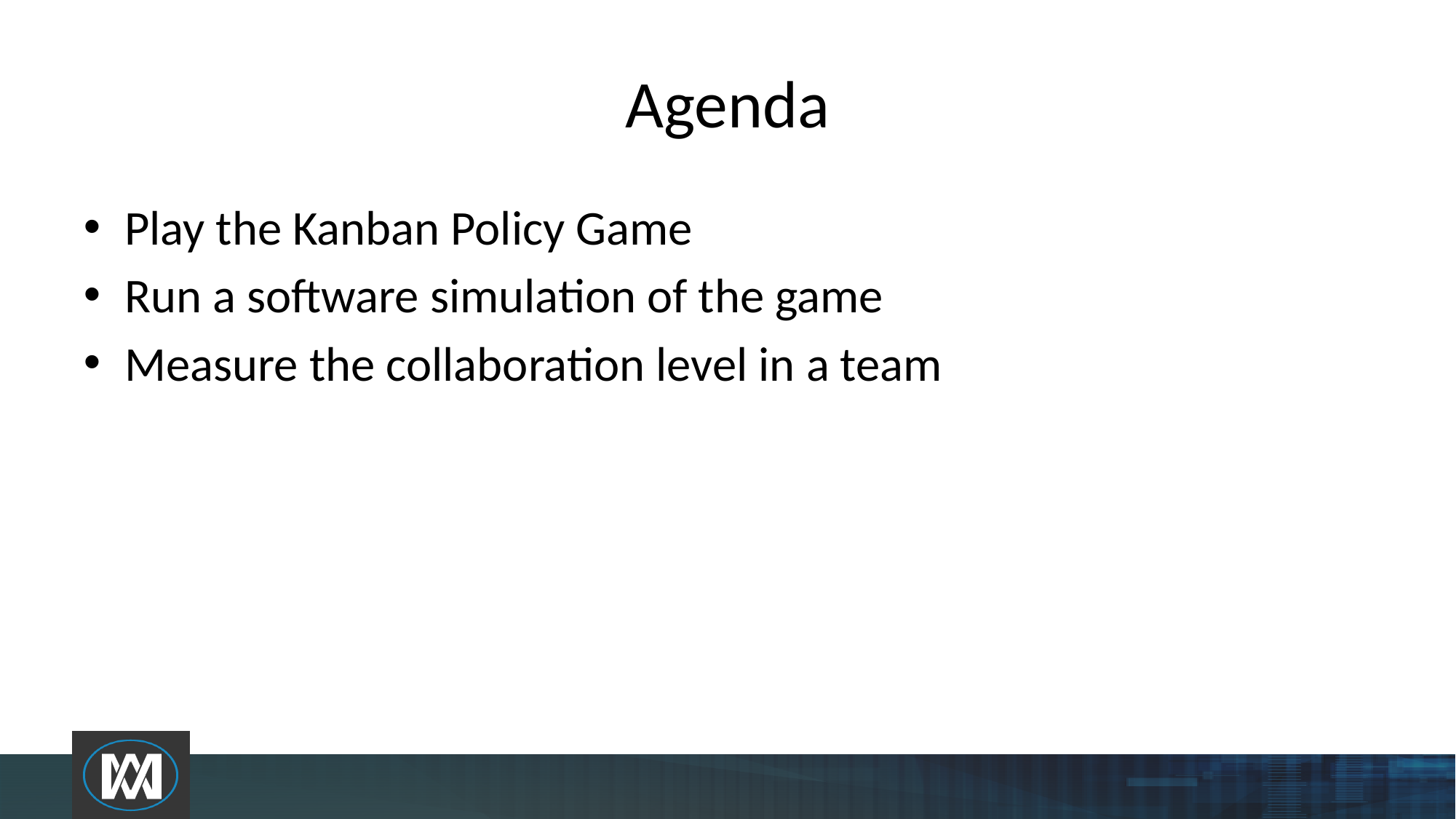

# Agenda
Play the Kanban Policy Game
Run a software simulation of the game
Measure the collaboration level in a team